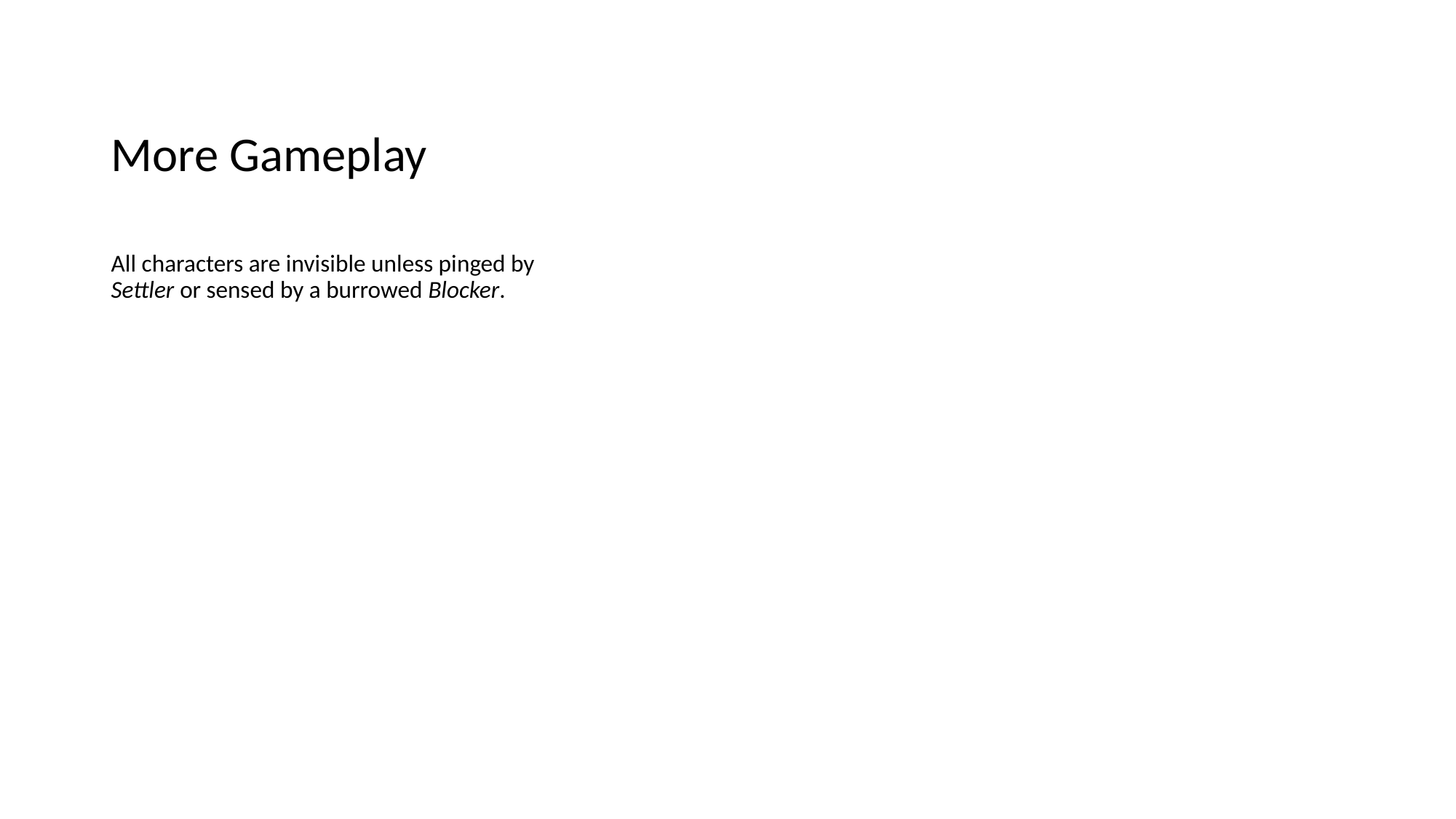

# More Gameplay

All characters are invisible unless pinged by Settler or sensed by a burrowed Blocker.